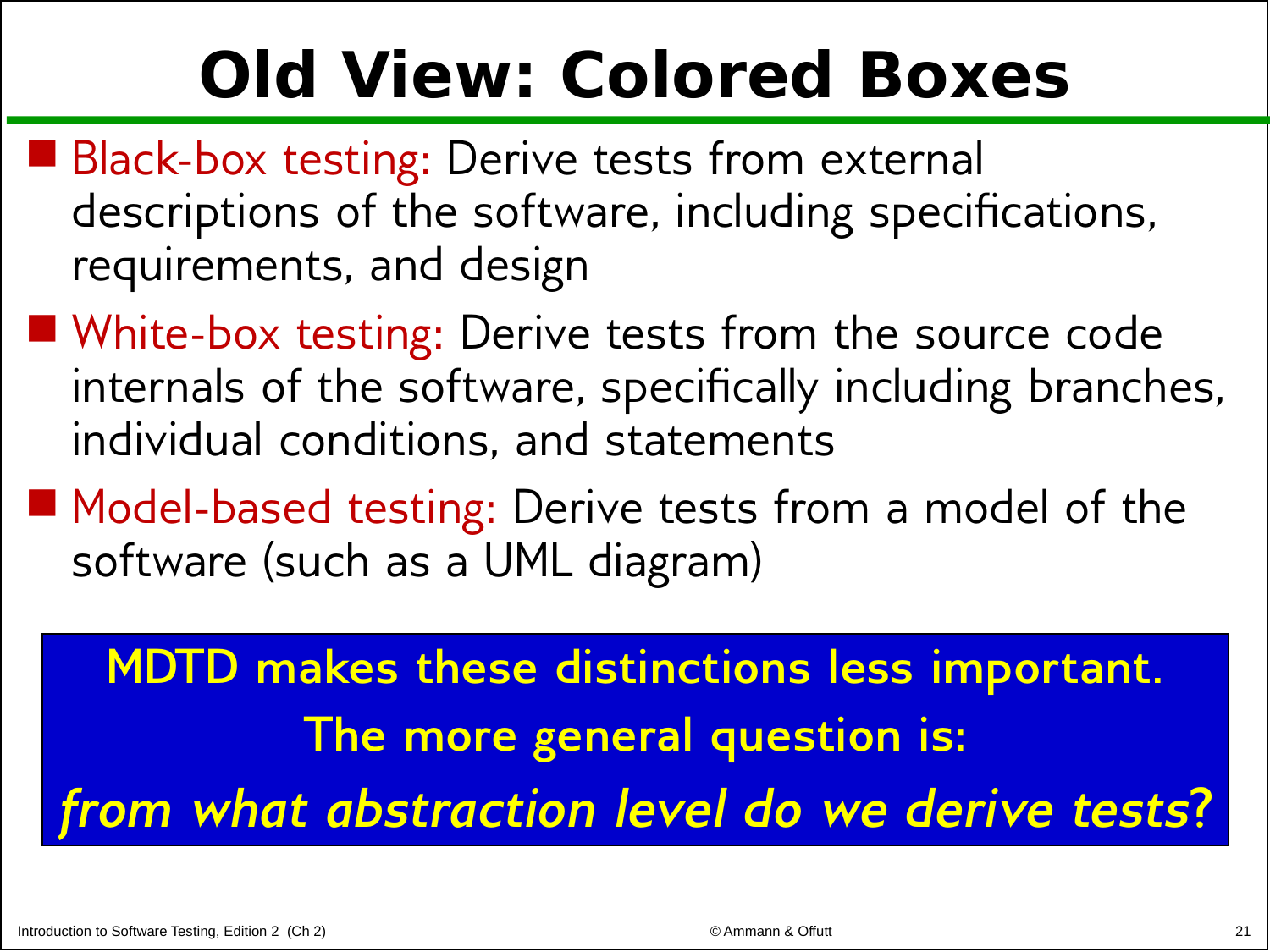

# Old View: Colored Boxes
Black-box testing: Derive tests from external descriptions of the software, including specifications, requirements, and design
White-box testing: Derive tests from the source code internals of the software, specifically including branches, individual conditions, and statements
Model-based testing: Derive tests from a model of the software (such as a UML diagram)
MDTD makes these distinctions less important.
The more general question is:
from what abstraction level do we derive tests?
21
© Ammann & Offutt
Introduction to Software Testing, Edition 2  (Ch 2)